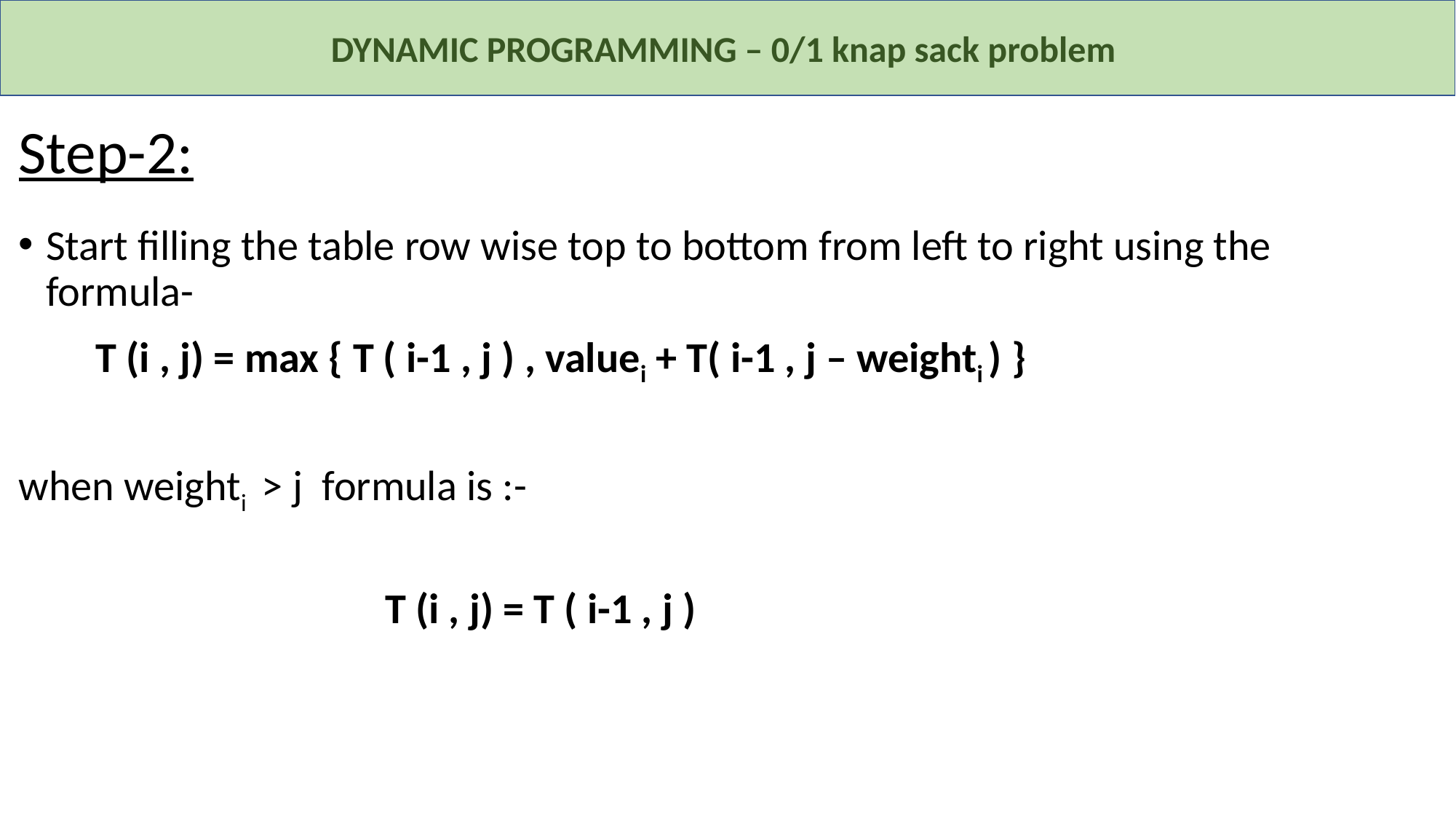

DYNAMIC PROGRAMMING – 0/1 knap sack problem
# Step-2:
Start filling the table row wise top to bottom from left to right using the formula-
        T (i , j) = max { T ( i-1 , j ) , valuei + T( i-1 , j – weighti ) }

when weighti  > j  formula is :-

                                      T (i , j) = T ( i-1 , j )